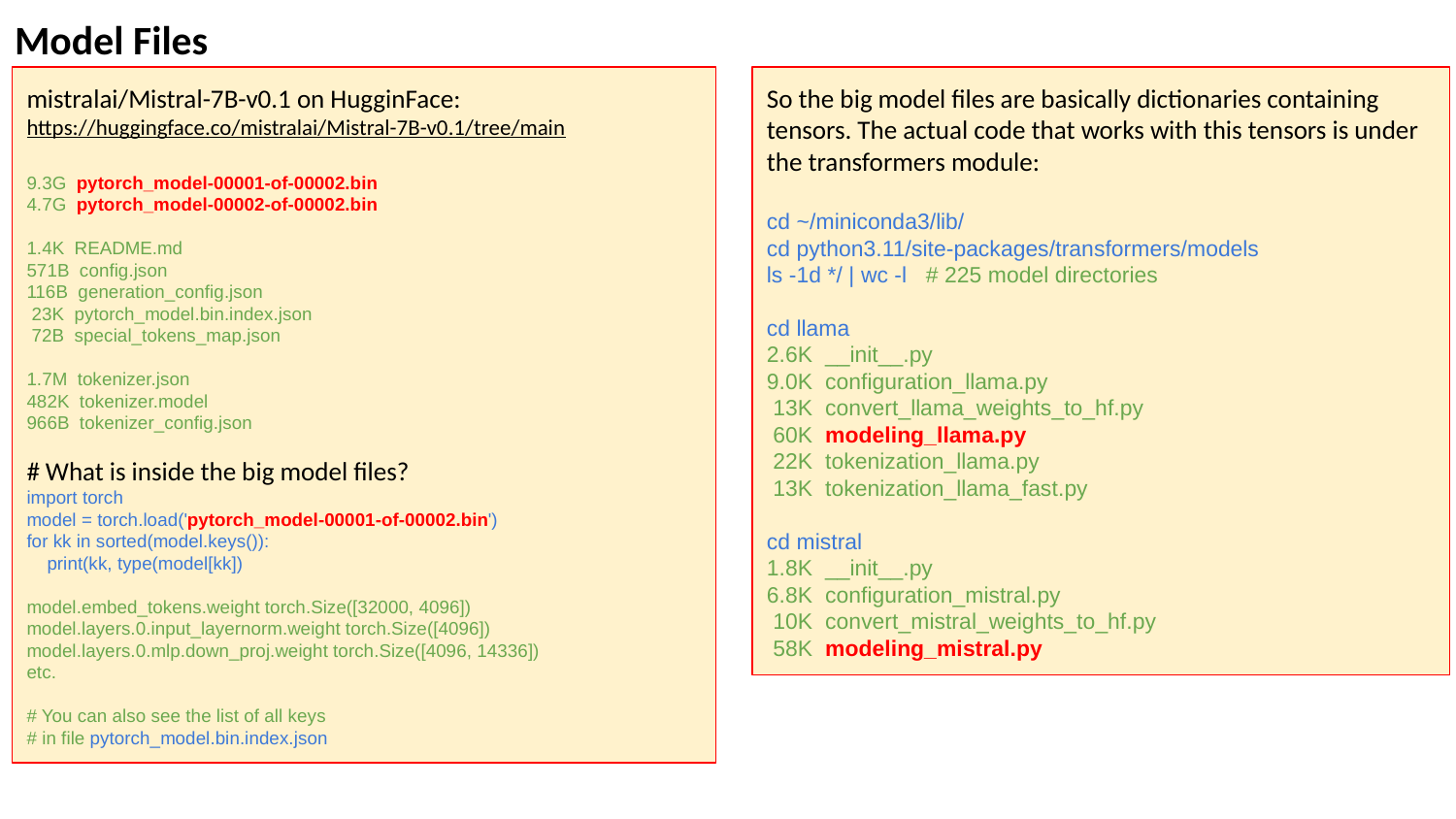

Model Files
mistralai/Mistral-7B-v0.1 on HugginFace:
https://huggingface.co/mistralai/Mistral-7B-v0.1/tree/main

9.3G  pytorch_model-00001-of-00002.bin
4.7G  pytorch_model-00002-of-00002.bin

1.4K  README.md
571B  config.json
116B  generation_config.json
 23K  pytorch_model.bin.index.json
 72B  special_tokens_map.json

1.7M  tokenizer.json
482K  tokenizer.model
966B  tokenizer_config.json

# What is inside the big model files?
import torch
model = torch.load('pytorch_model-00001-of-00002.bin')
for kk in sorted(model.keys()):
    print(kk, type(model[kk])

model.embed_tokens.weight torch.Size([32000, 4096])
model.layers.0.input_layernorm.weight torch.Size([4096])
model.layers.0.mlp.down_proj.weight torch.Size([4096, 14336])
etc.

# You can also see the list of all keys
# in file pytorch_model.bin.index.json
So the big model files are basically dictionaries containing tensors. The actual code that works with this tensors is under the transformers module:

cd ~/miniconda3/lib/
cd python3.11/site-packages/transformers/models
ls -1d */ | wc -l   # 225 model directories

cd llama
2.6K  __init__.py
9.0K  configuration_llama.py
 13K  convert_llama_weights_to_hf.py
 60K  modeling_llama.py
 22K  tokenization_llama.py
 13K  tokenization_llama_fast.py

cd mistral
1.8K  __init__.py
6.8K  configuration_mistral.py
 10K  convert_mistral_weights_to_hf.py
 58K  modeling_mistral.py